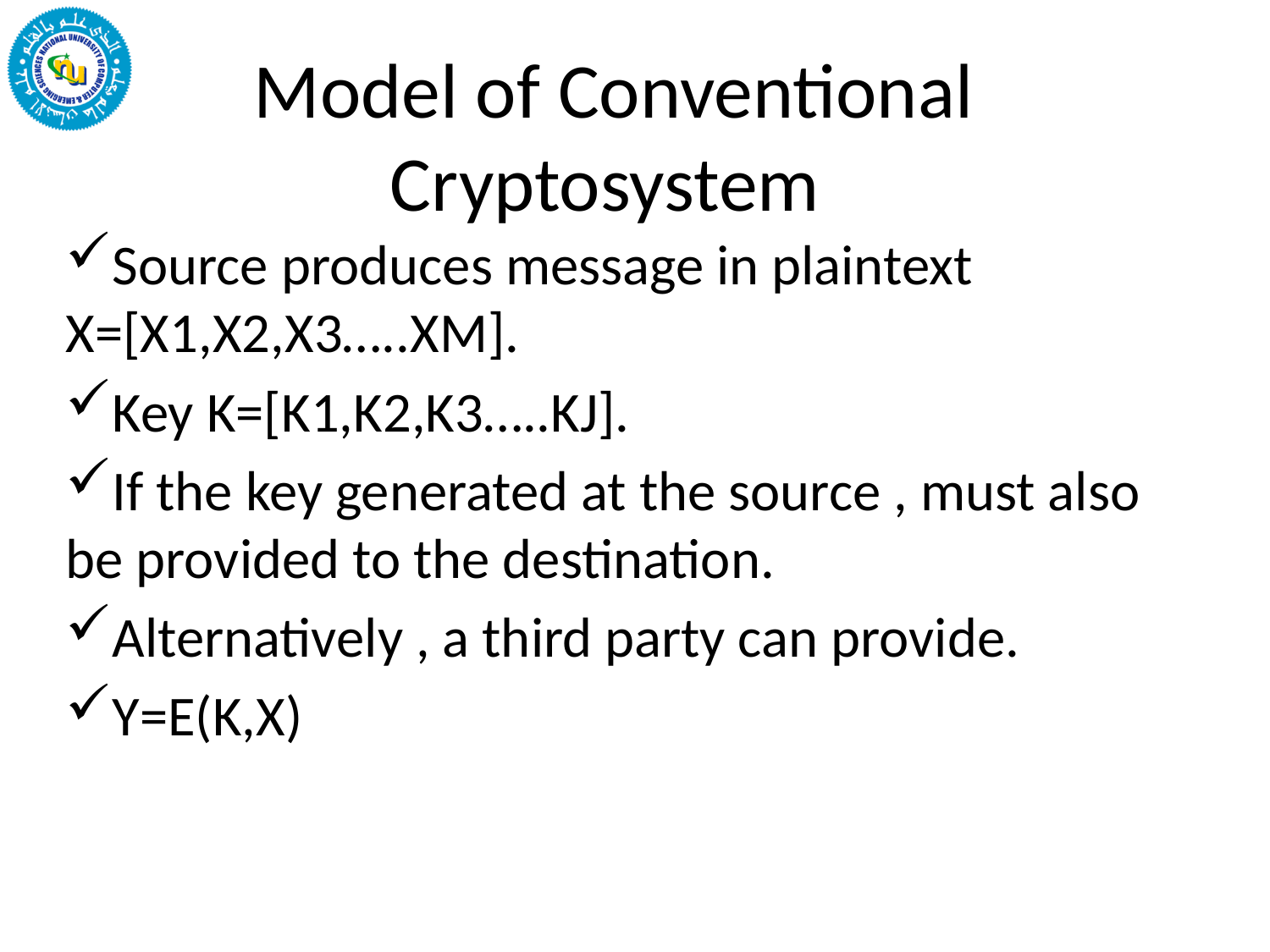

# Model of Conventional Cryptosystem
Source produces message in plaintext X=[X1,X2,X3…..XM].
Key K=[K1,K2,K3…..KJ].
If the key generated at the source , must also be provided to the destination.
Alternatively , a third party can provide.
Y=E(K,X)